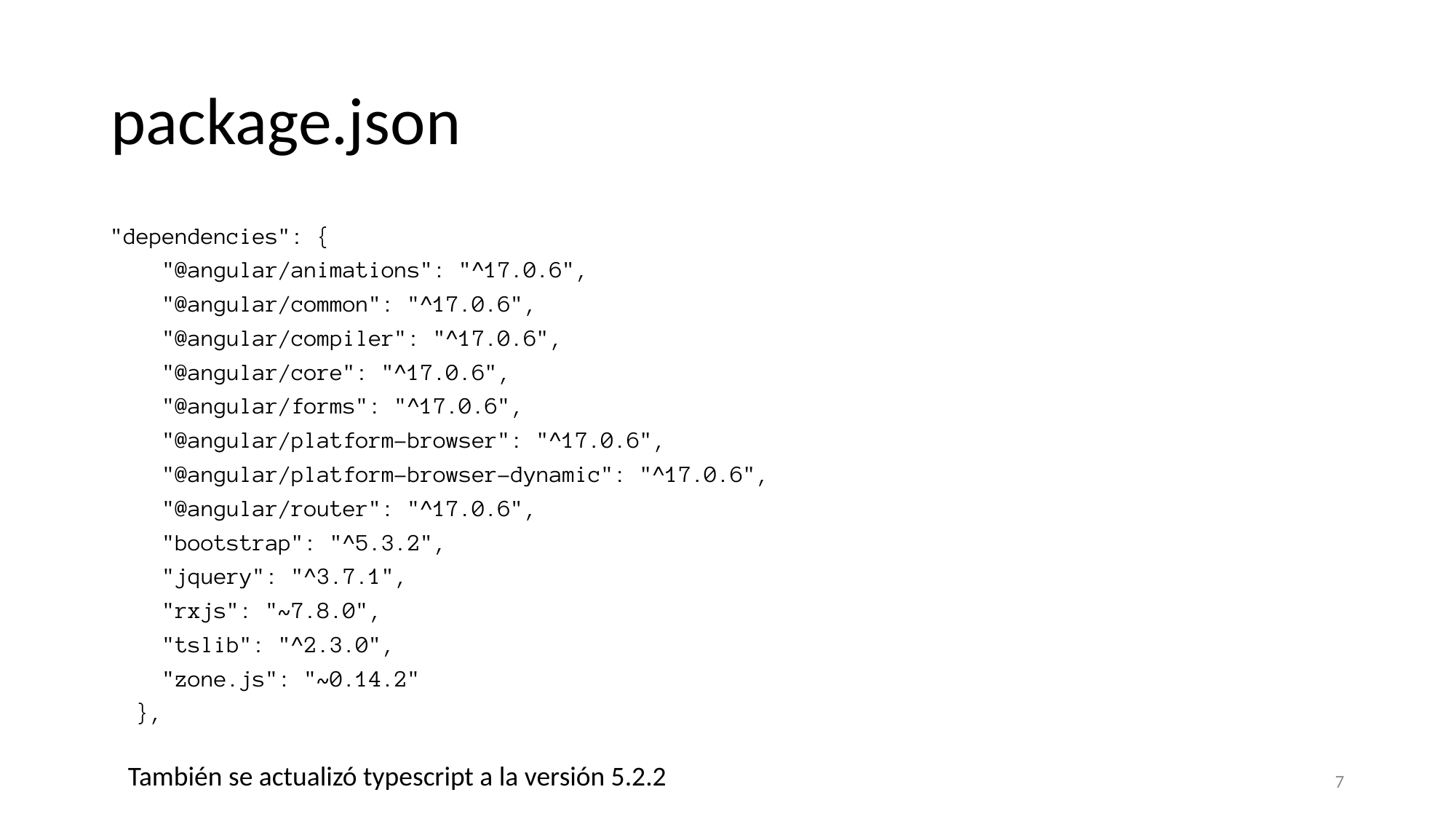

# package.json
"dependencies": {
    "@angular/animations": "^17.0.6",
    "@angular/common": "^17.0.6",
    "@angular/compiler": "^17.0.6",
    "@angular/core": "^17.0.6",
    "@angular/forms": "^17.0.6",
    "@angular/platform-browser": "^17.0.6",
    "@angular/platform-browser-dynamic": "^17.0.6",
    "@angular/router": "^17.0.6",
    "bootstrap": "^5.3.2",
    "jquery": "^3.7.1",
    "rxjs": "~7.8.0",
    "tslib": "^2.3.0",
    "zone.js": "~0.14.2"
  },

También se actualizó typescript a la versión 5.2.2
7